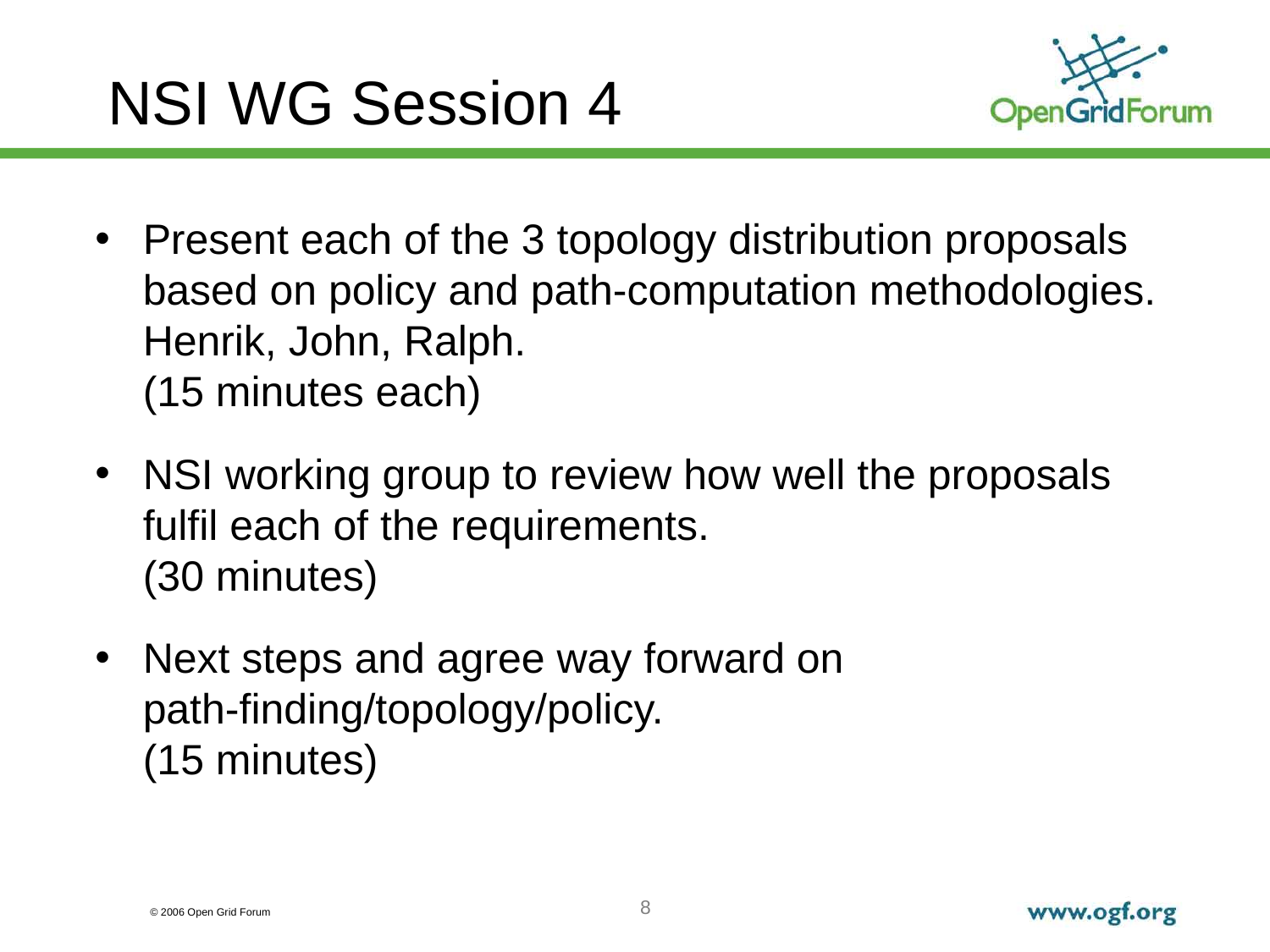

NSI WG Session 4
Present each of the 3 topology distribution proposals based on policy and path-computation methodologies.  Henrik, John, Ralph.
(15 minutes each)
NSI working group to review how well the proposals fulfil each of the requirements. 
(30 minutes)
Next steps and agree way forward on path-finding/topology/policy.
(15 minutes)

8